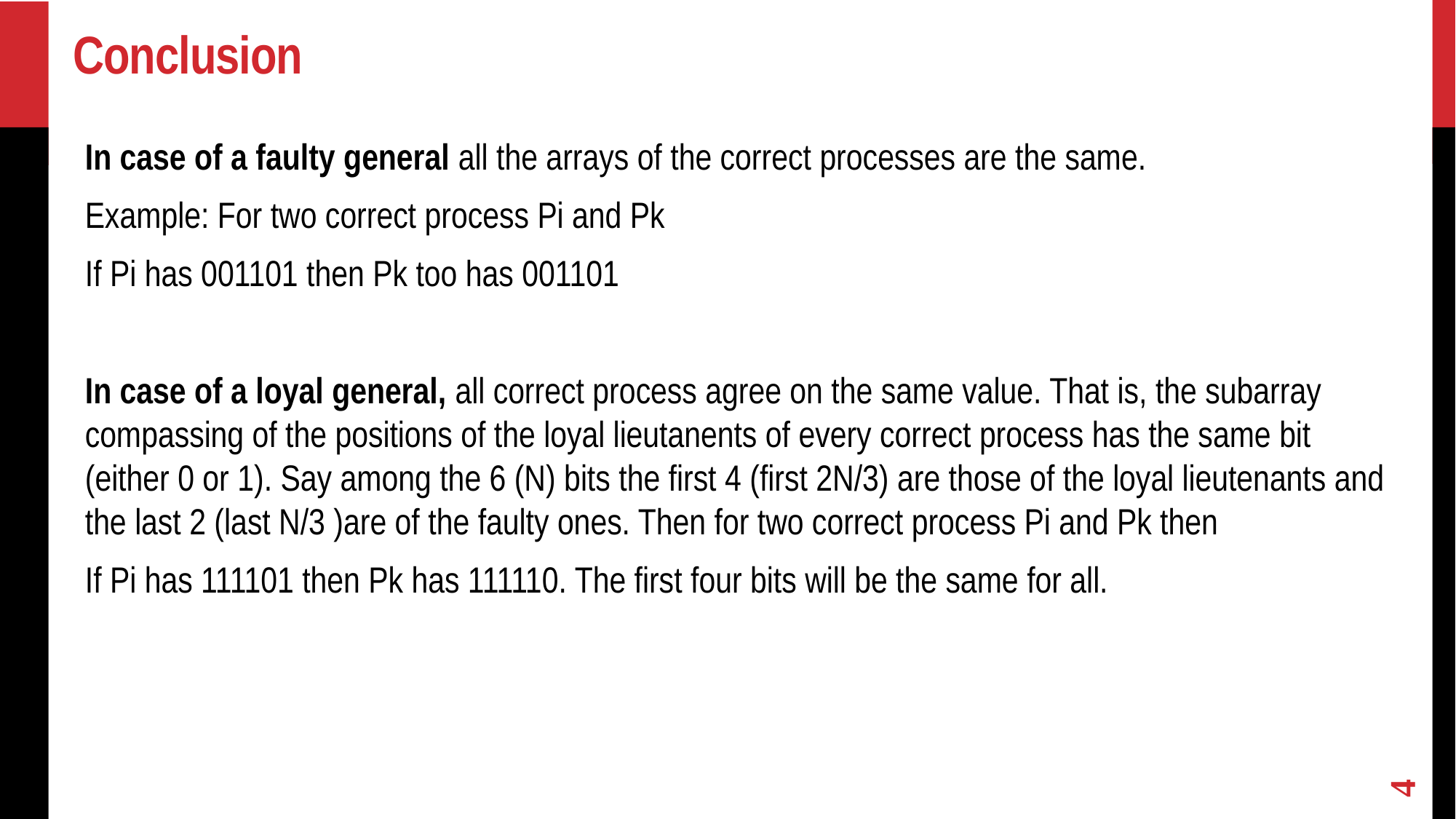

# Conclusion
In case of a faulty general all the arrays of the correct processes are the same.
Example: For two correct process Pi and Pk
If Pi has 001101 then Pk too has 001101

In case of a loyal general, all correct process agree on the same value. That is, the subarray compassing of the positions of the loyal lieutanents of every correct process has the same bit (either 0 or 1). Say among the 6 (N) bits the first 4 (first 2N/3) are those of the loyal lieutenants and the last 2 (last N/3 )are of the faulty ones. Then for two correct process Pi and Pk then
If Pi has 111101 then Pk has 111110. The first four bits will be the same for all.
4